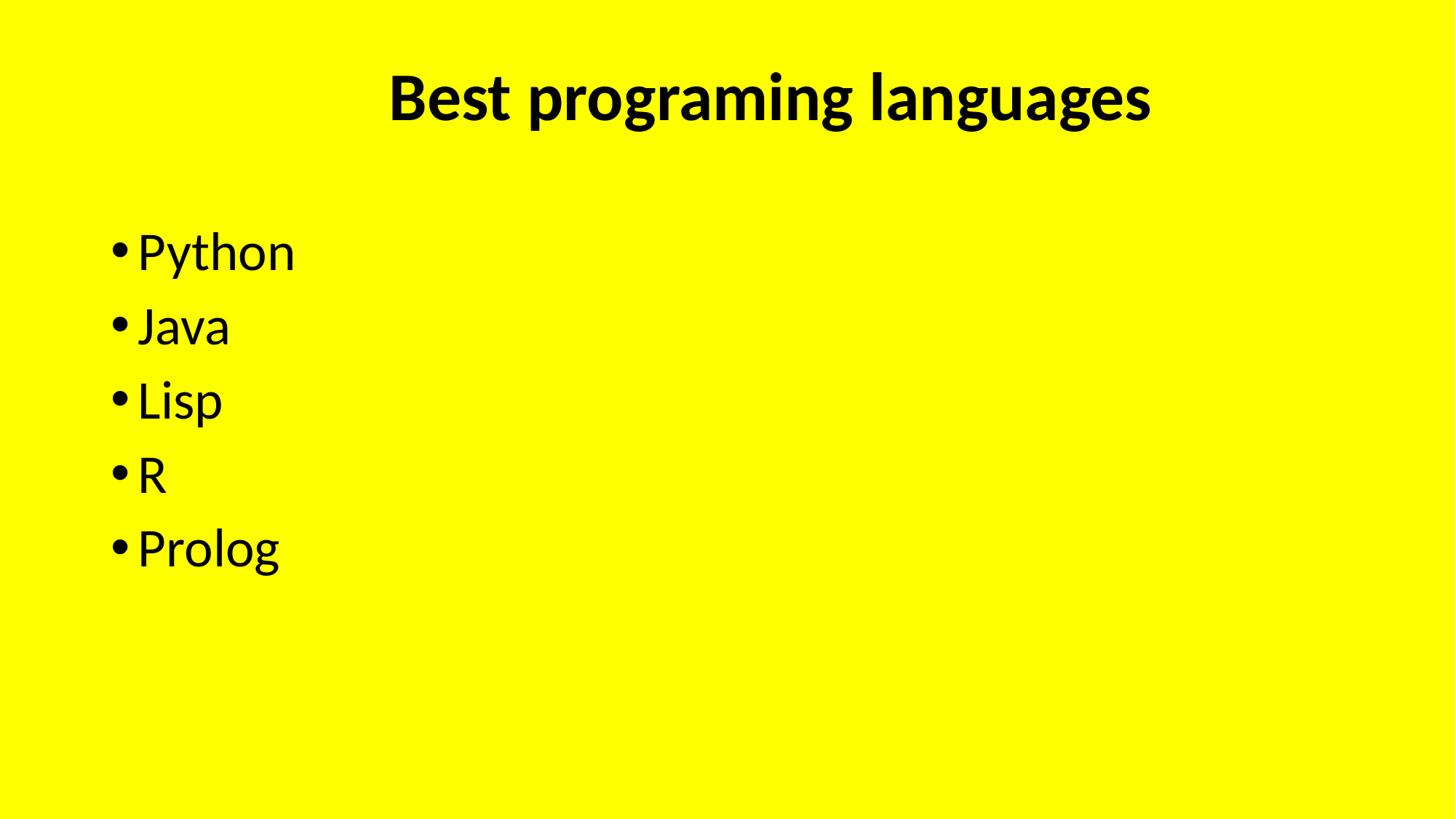

# Best programing languages
Python
Java
Lisp
R
Prolog